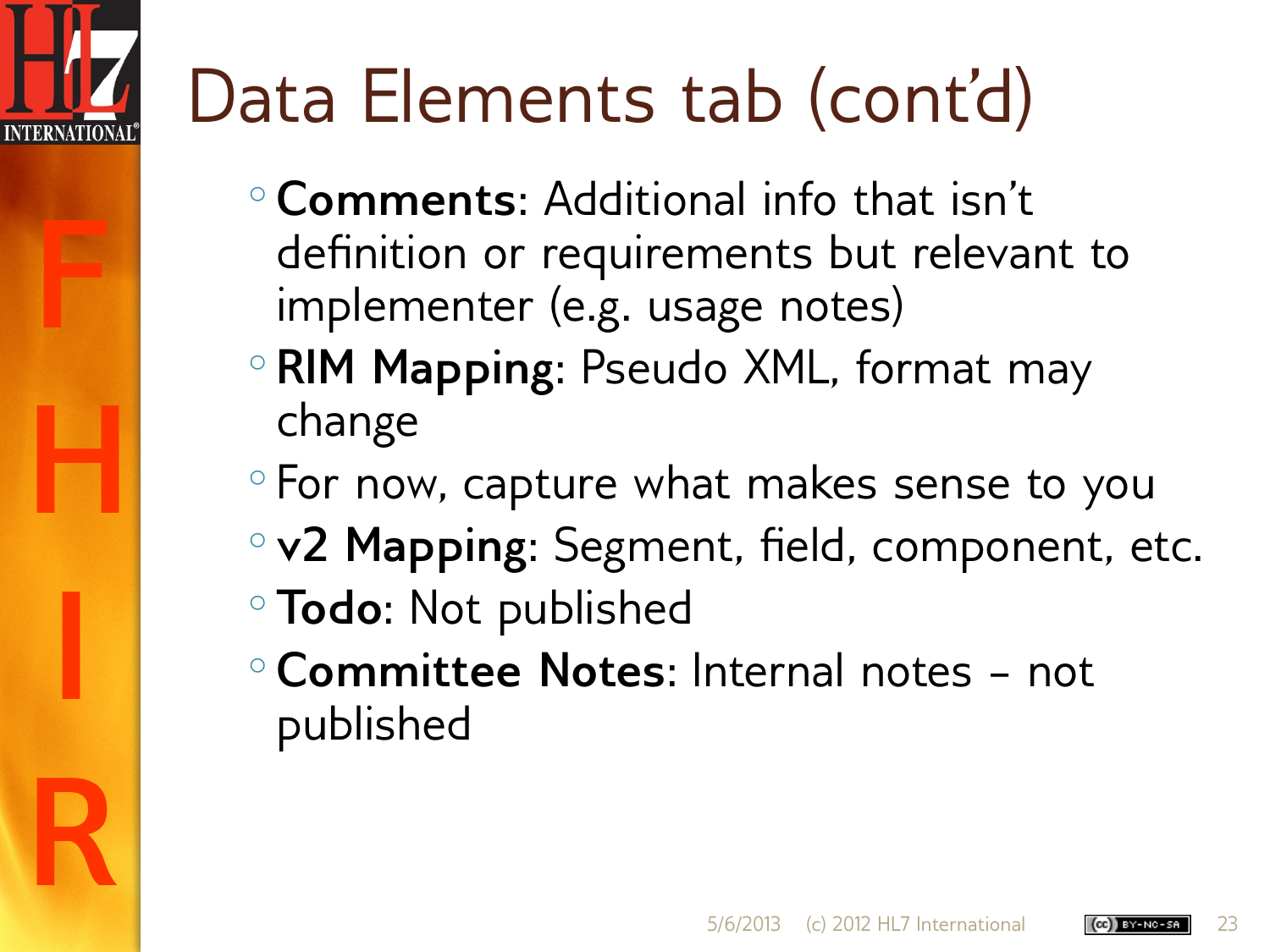

# Data Elements tab (cont’d)
Comments: Additional info that isn’t definition or requirements but relevant to implementer (e.g. usage notes)
RIM Mapping: Pseudo XML, format may change
For now, capture what makes sense to you
v2 Mapping: Segment, field, component, etc.
Todo: Not published
Committee Notes: Internal notes – not published
5/6/2013
(c) 2012 HL7 International
23